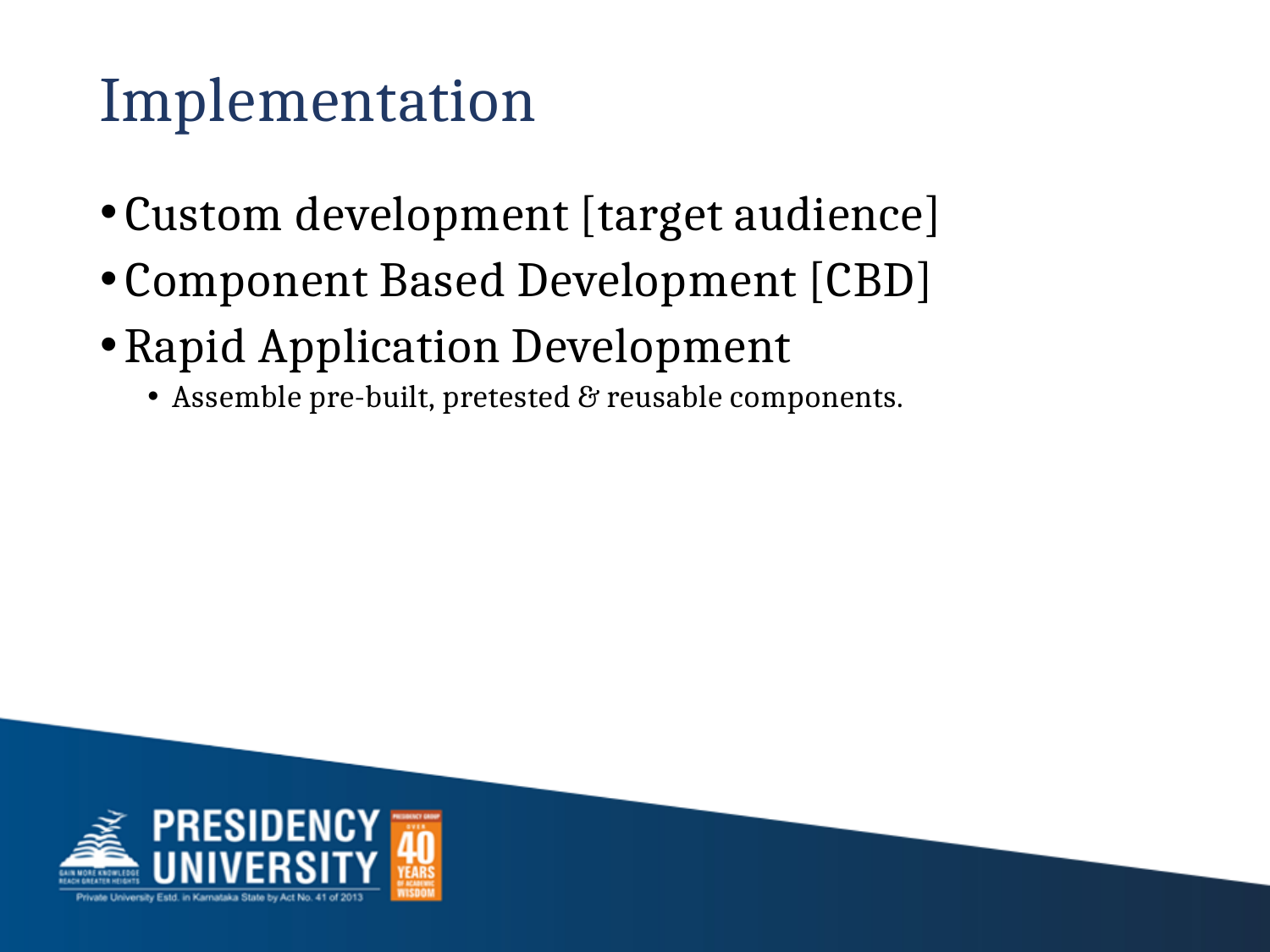

# Implementation
Custom development [target audience]
Component Based Development [CBD]
Rapid Application Development
Assemble pre-built, pretested & reusable components.